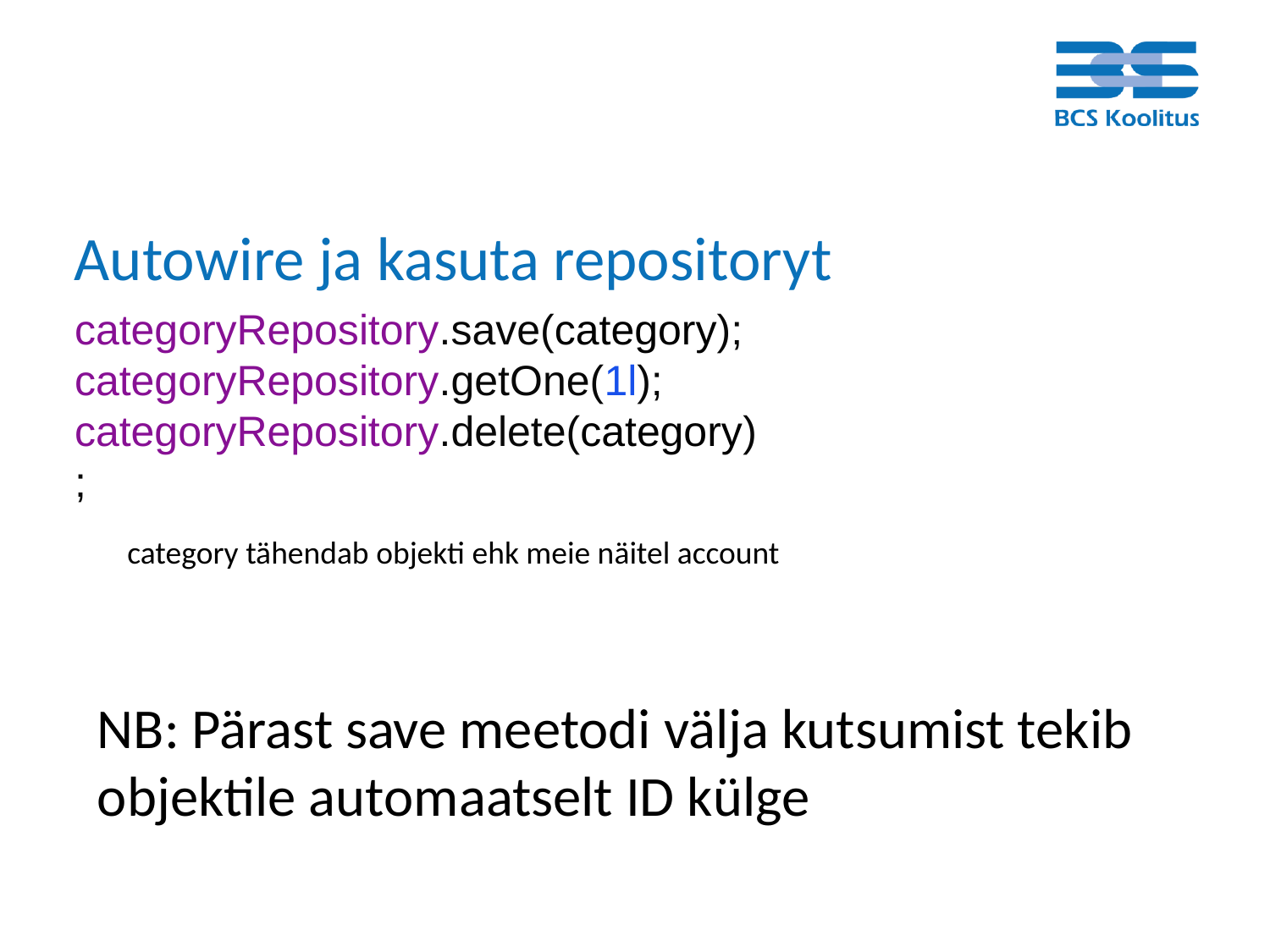

# Autowire ja kasuta repositoryt
categoryRepository.save(category);
categoryRepository.getOne(1l);
categoryRepository.delete(category);
category tähendab objekti ehk meie näitel account
NB: Pärast save meetodi välja kutsumist tekib objektile automaatselt ID külge